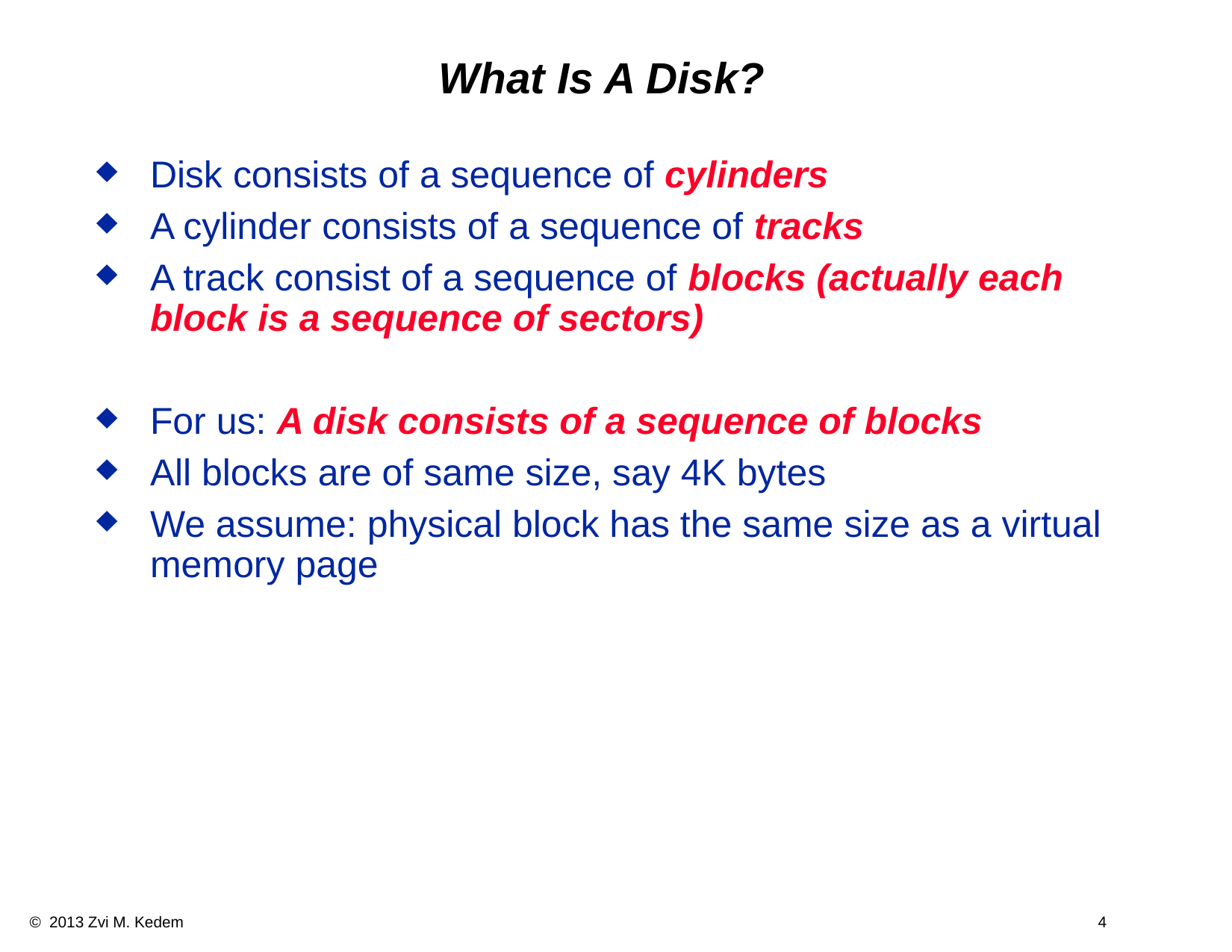

What Is A Disk?
Disk consists of a sequence of cylinders
A cylinder consists of a sequence of tracks
A track consist of a sequence of blocks (actually each block is a sequence of sectors)

For us: A disk consists of a sequence of blocks
All blocks are of same size, say 4K bytes
We assume: physical block has the same size as a virtual memory page